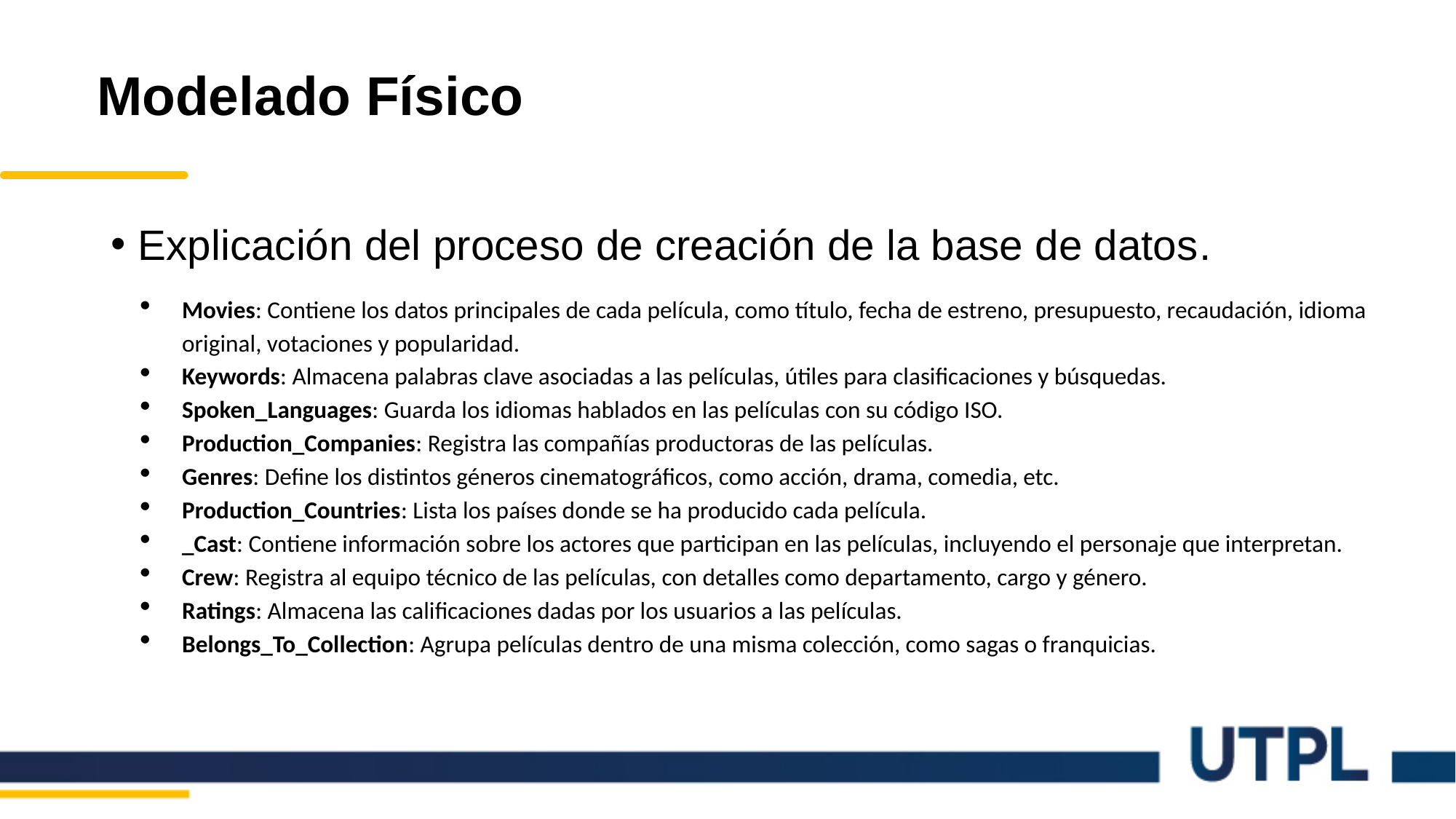

Modelado Físico

Explicación del proceso de creación de la base de datos.
Movies: Contiene los datos principales de cada película, como título, fecha de estreno, presupuesto, recaudación, idioma original, votaciones y popularidad.
Keywords: Almacena palabras clave asociadas a las películas, útiles para clasificaciones y búsquedas.
Spoken_Languages: Guarda los idiomas hablados en las películas con su código ISO.
Production_Companies: Registra las compañías productoras de las películas.
Genres: Define los distintos géneros cinematográficos, como acción, drama, comedia, etc.
Production_Countries: Lista los países donde se ha producido cada película.
_Cast: Contiene información sobre los actores que participan en las películas, incluyendo el personaje que interpretan.
Crew: Registra al equipo técnico de las películas, con detalles como departamento, cargo y género.
Ratings: Almacena las calificaciones dadas por los usuarios a las películas.
Belongs_To_Collection: Agrupa películas dentro de una misma colección, como sagas o franquicias.